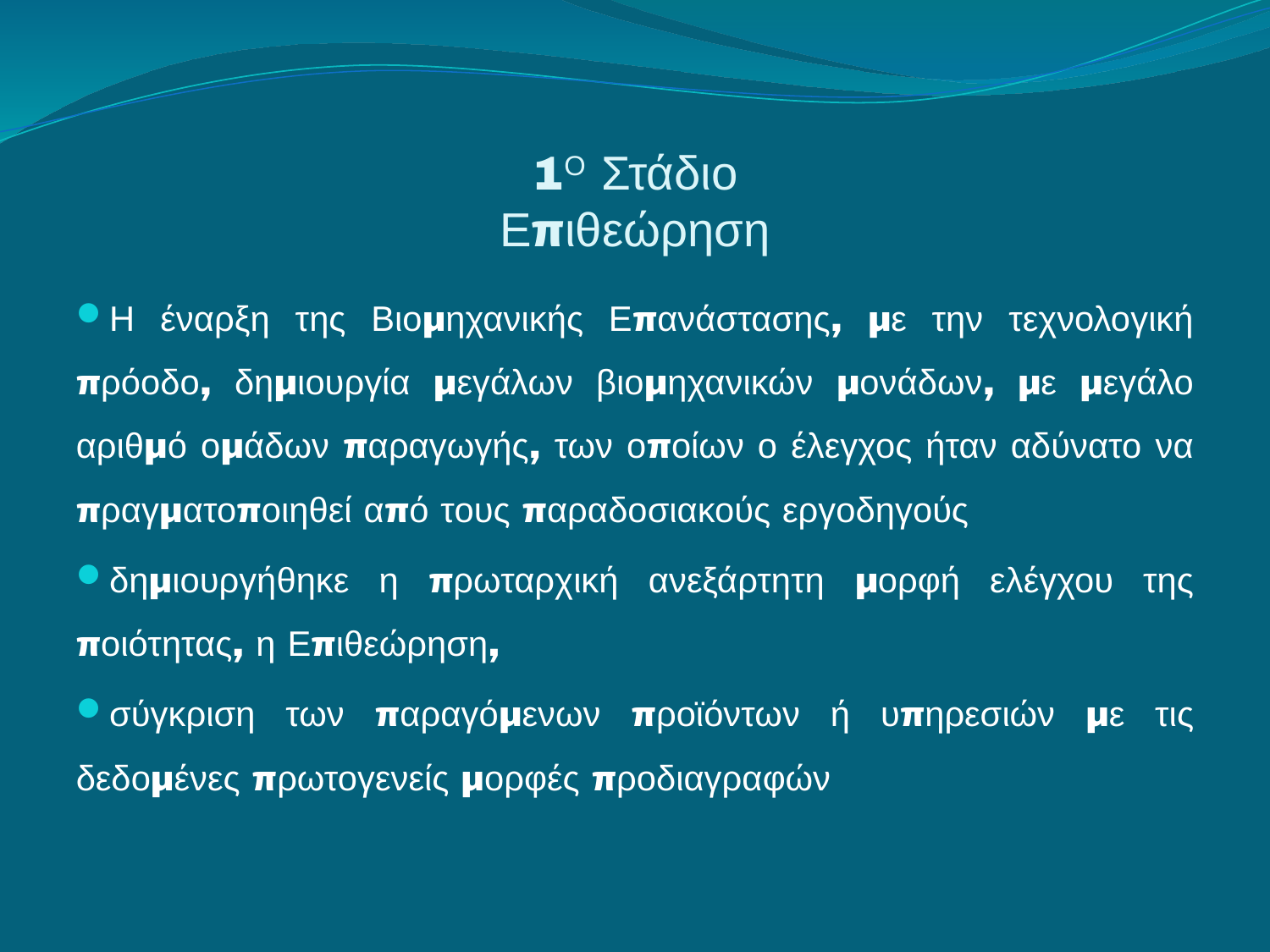

# 1Ο Στάδιο Επιθεώρηση
Η έναρξη της Βιομηχανικής Επανάστασης, με την τεχνολογική πρόοδο, δημιουργία μεγάλων βιομηχανικών μονάδων, με μεγάλο αριθμό ομάδων παραγωγής, των οποίων ο έλεγχος ήταν αδύνατο να πραγματοποιηθεί από τους παραδοσιακούς εργοδηγούς
δημιουργήθηκε η πρωταρχική ανεξάρτητη μορφή ελέγχου της ποιότητας, η Επιθεώρηση,
σύγκριση των παραγόμενων προϊόντων ή υπηρεσιών με τις δεδομένες πρωτογενείς μορφές προδιαγραφών